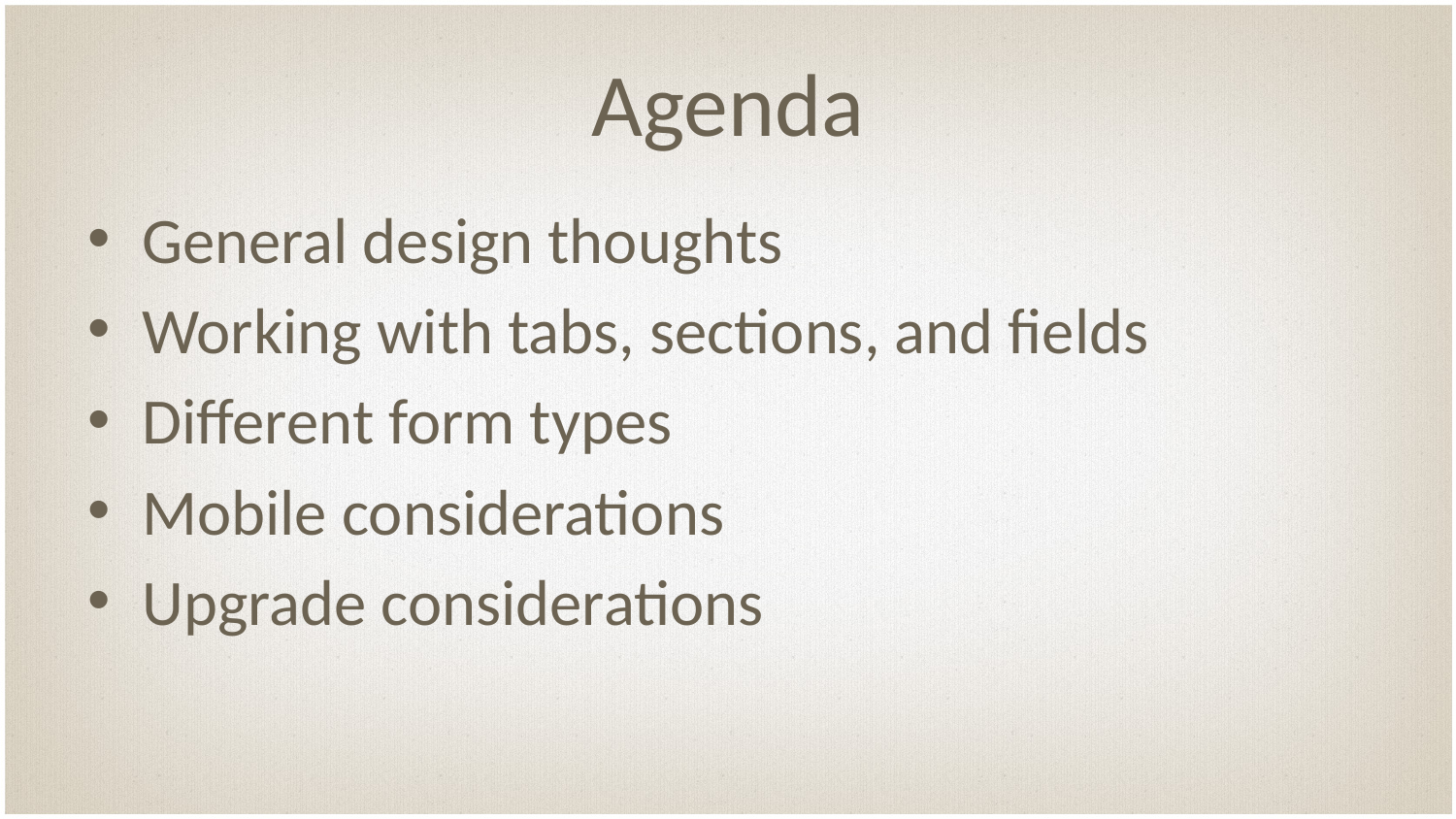

# Agenda
General design thoughts
Working with tabs, sections, and fields
Different form types
Mobile considerations
Upgrade considerations